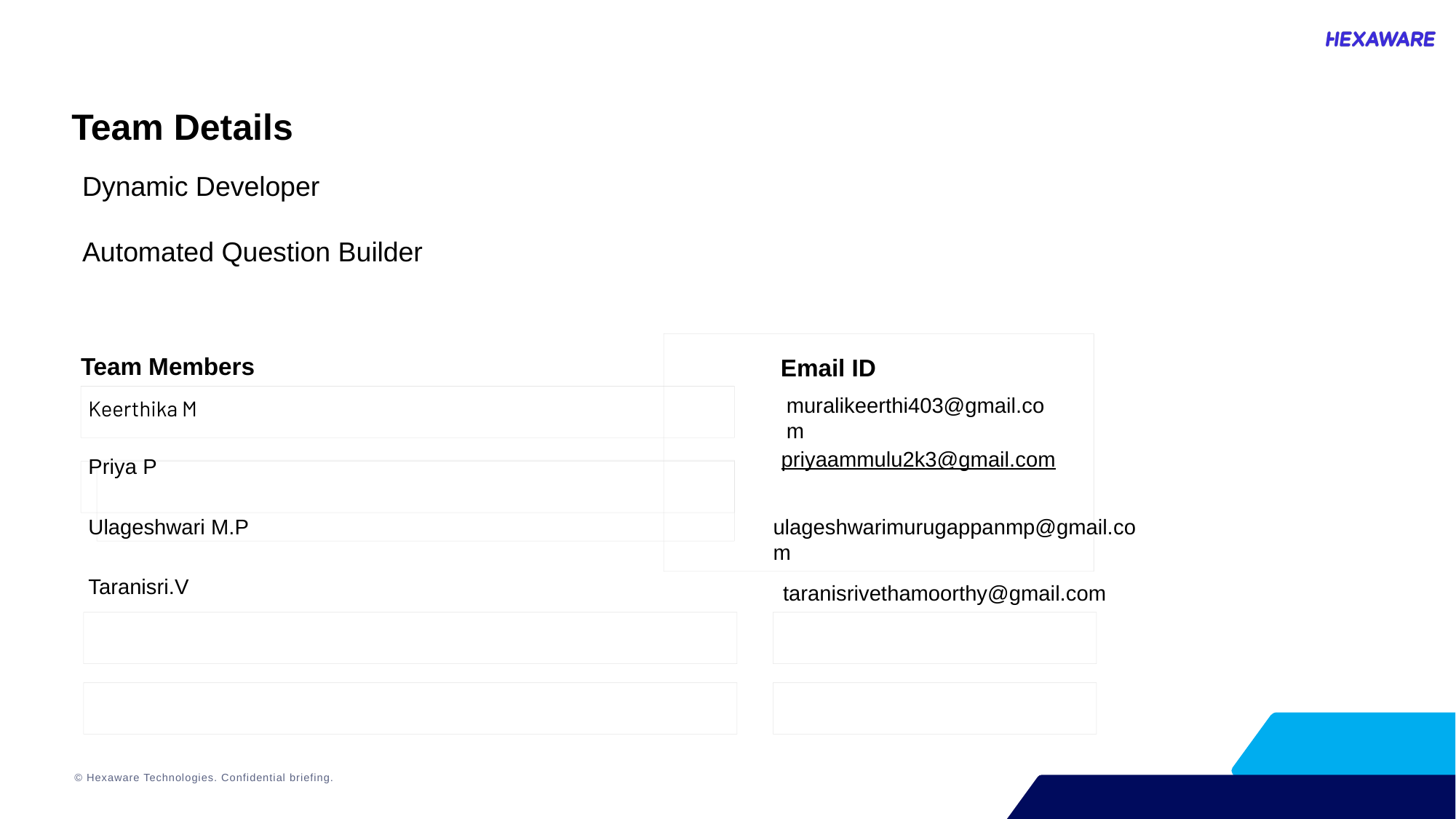

Team Details
Dynamic Developer

Automated Question Builder

Team Members
Email ID
muralikeerthi403@gmail.com
Keerthika M
priyaammulu2k3@gmail.com
Priya P
Ulageshwari M.P
ulageshwarimurugappanmp@gmail.com
Taranisri.V
taranisrivethamoorthy@gmail.com